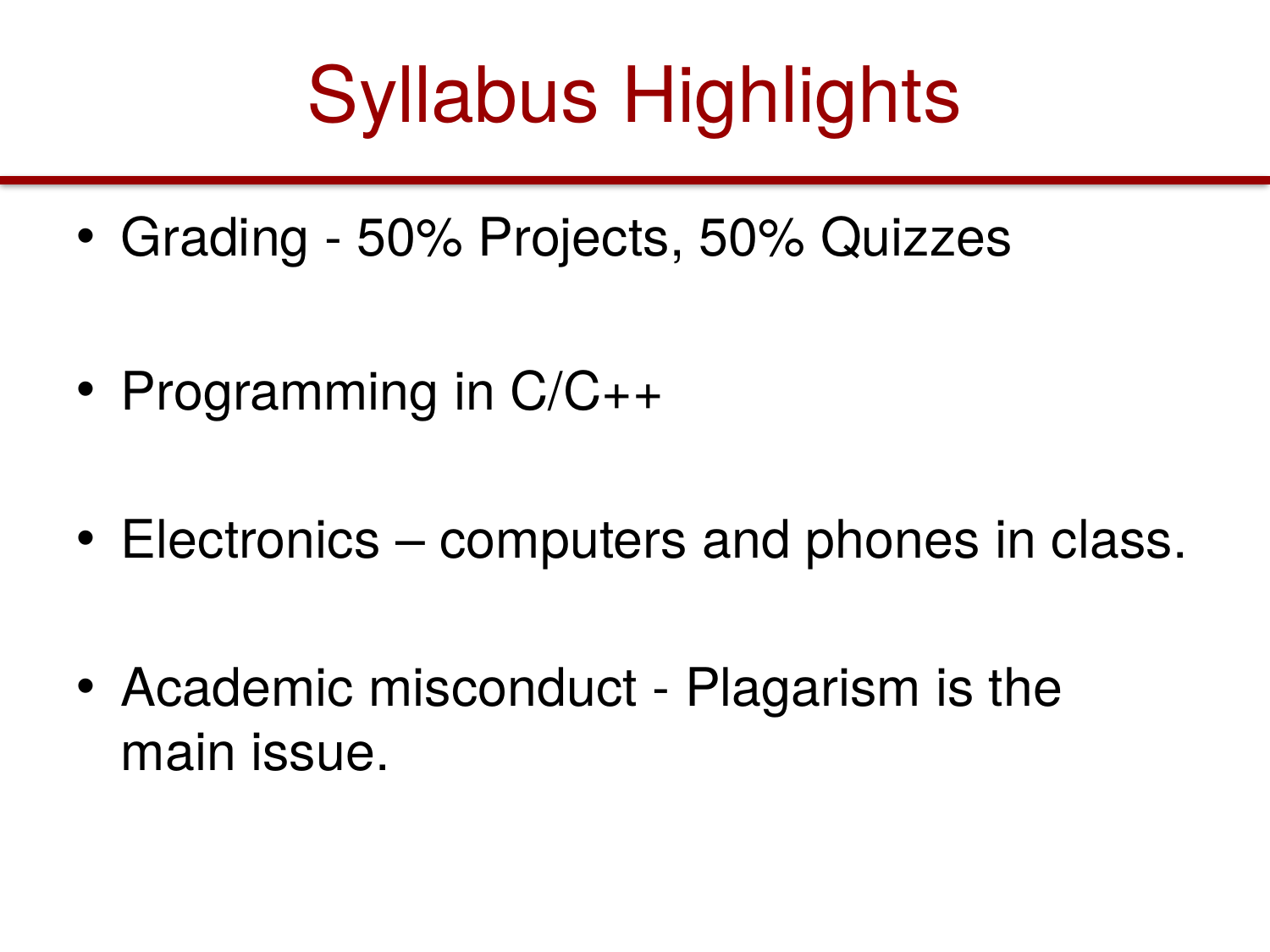

# Syllabus Highlights
Grading - 50% Projects, 50% Quizzes

Programming in C/C++

Electronics – computers and phones in class.

Academic misconduct - Plagarism is the main issue.